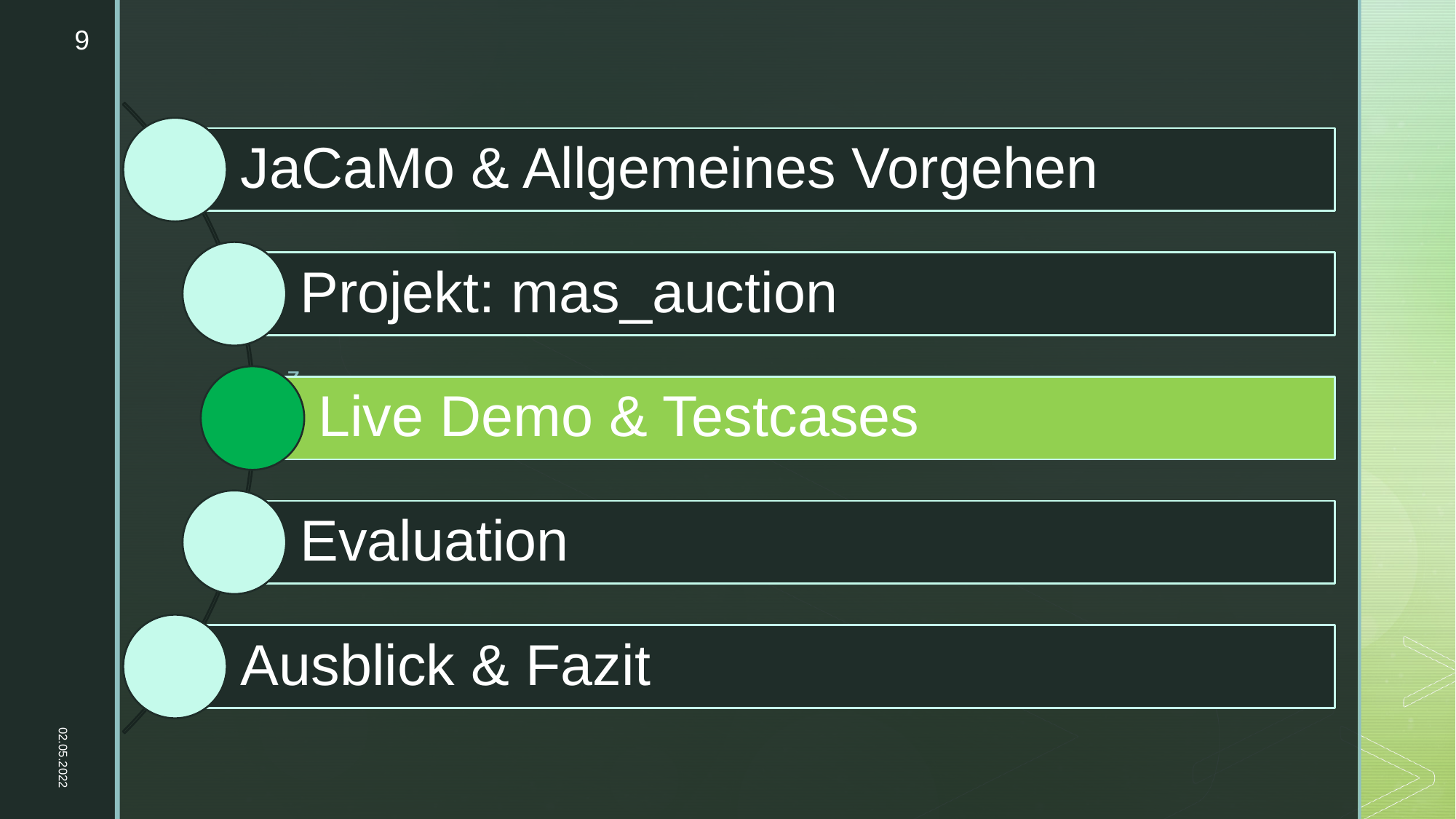

9
JaCaMo & Allgemeines Vorgehen
Projekt: mas_auction
Live Demo & Testcases
Evaluation
Ausblick & Fazit
02.05.2022